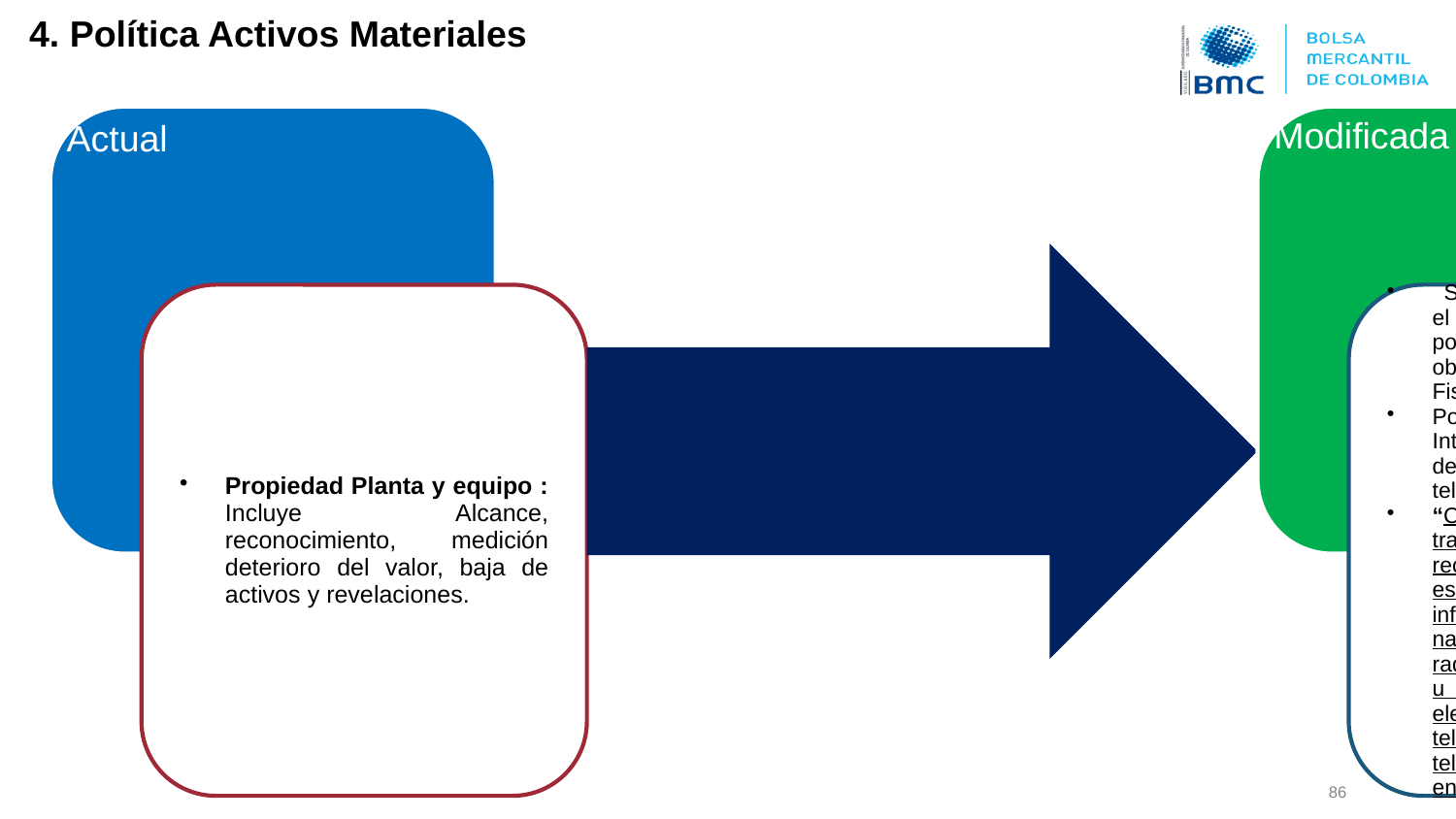

4. Política Activos Materiales
Actual
Modificada
Propiedad Planta y equipo : Incluye Alcance, reconocimiento, medición deterioro del valor, baja de activos y revelaciones.